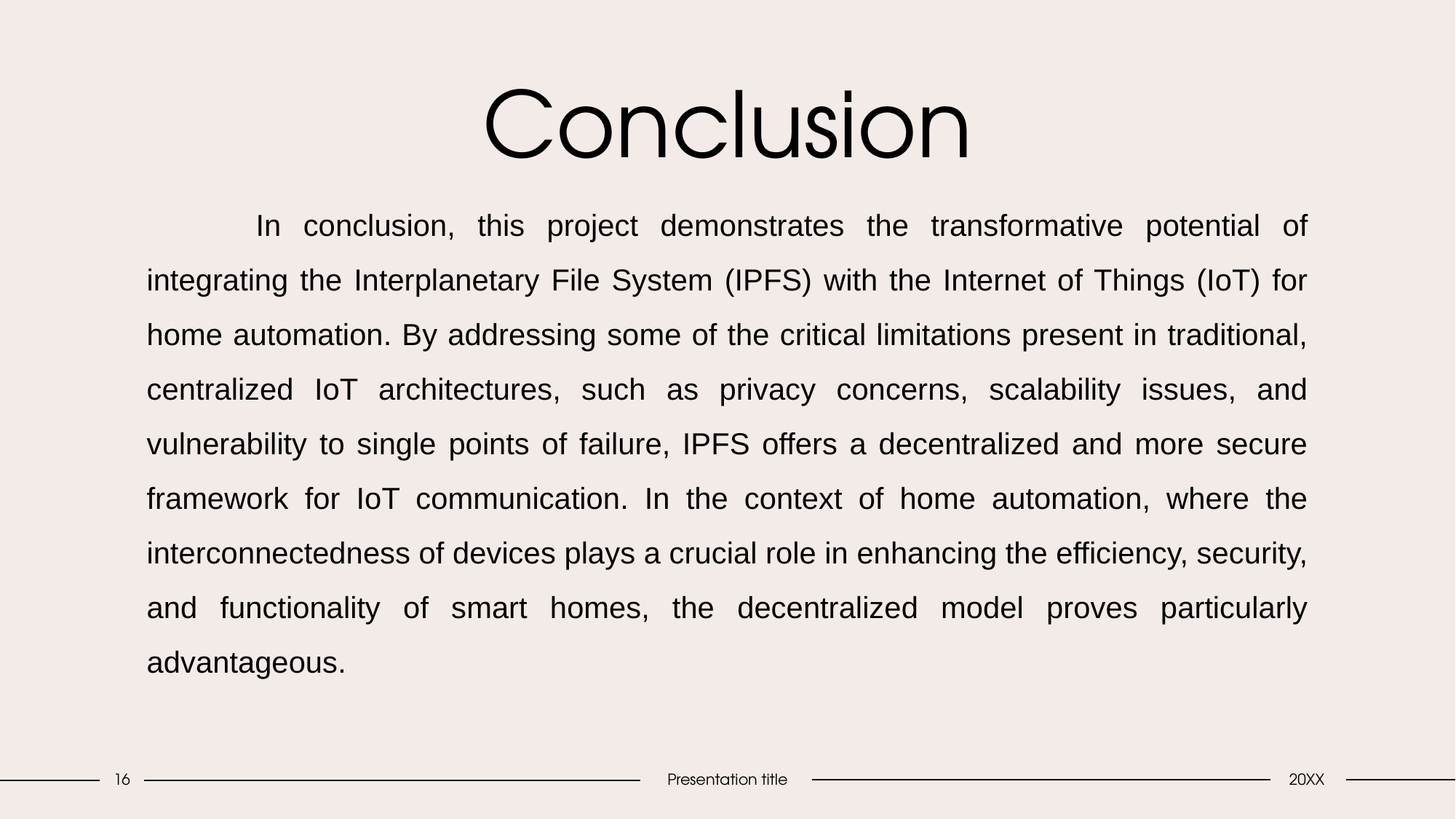

# Conclusion
	In conclusion, this project demonstrates the transformative potential of integrating the Interplanetary File System (IPFS) with the Internet of Things (IoT) for home automation. By addressing some of the critical limitations present in traditional, centralized IoT architectures, such as privacy concerns, scalability issues, and vulnerability to single points of failure, IPFS offers a decentralized and more secure framework for IoT communication. In the context of home automation, where the interconnectedness of devices plays a crucial role in enhancing the efficiency, security, and functionality of smart homes, the decentralized model proves particularly advantageous.
16
Presentation title
20XX